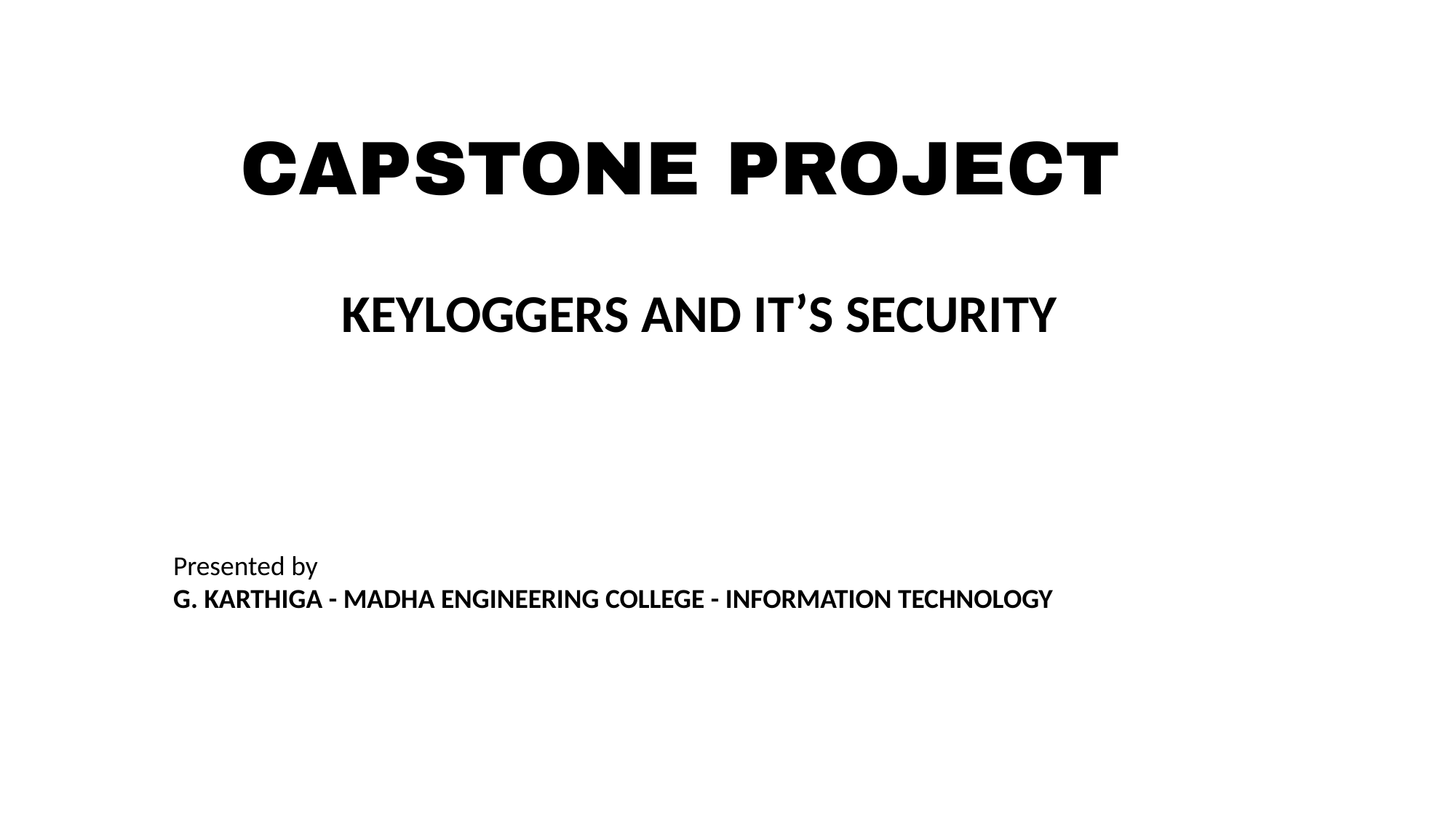

# CAPSTONE PROJECT
 KEYLOGGERS AND IT’S SECURITY
Presented by
G. KARTHIGA - MADHA ENGINEERING COLLEGE - INFORMATION TECHNOLOGY